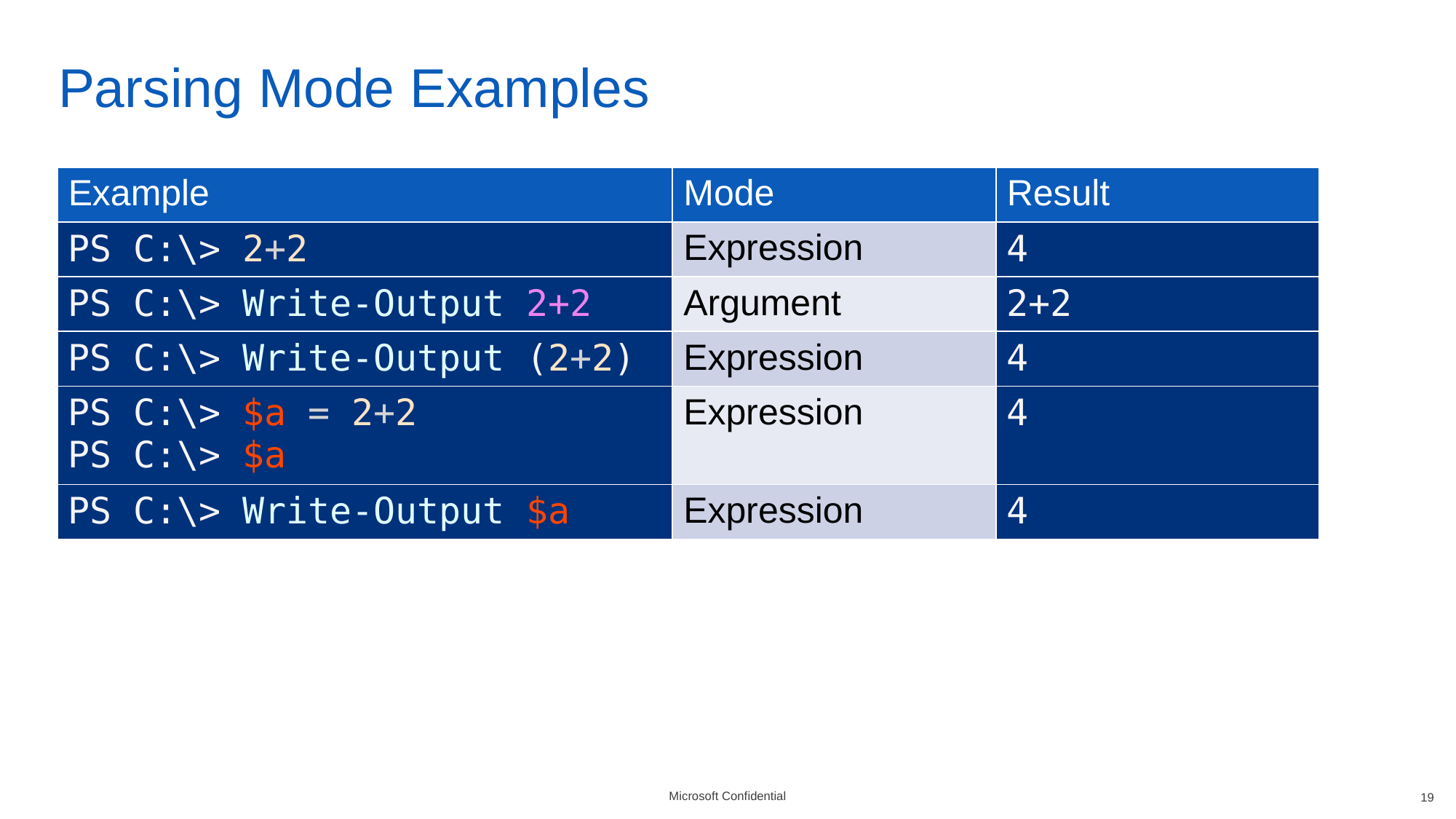

# Parsing Mode Examples
| Example | Mode | Result |
| --- | --- | --- |
| PS C:\> 2+2 | Expression | 4 |
| PS C:\> Write-Output 2+2 | Argument | 2+2 |
| PS C:\> Write-Output (2+2) | Expression | 4 |
| PS C:\> $a = 2+2 PS C:\> $a | Expression | 4 |
| PS C:\> Write-Output $a | Expression | 4 |
User Defines
19